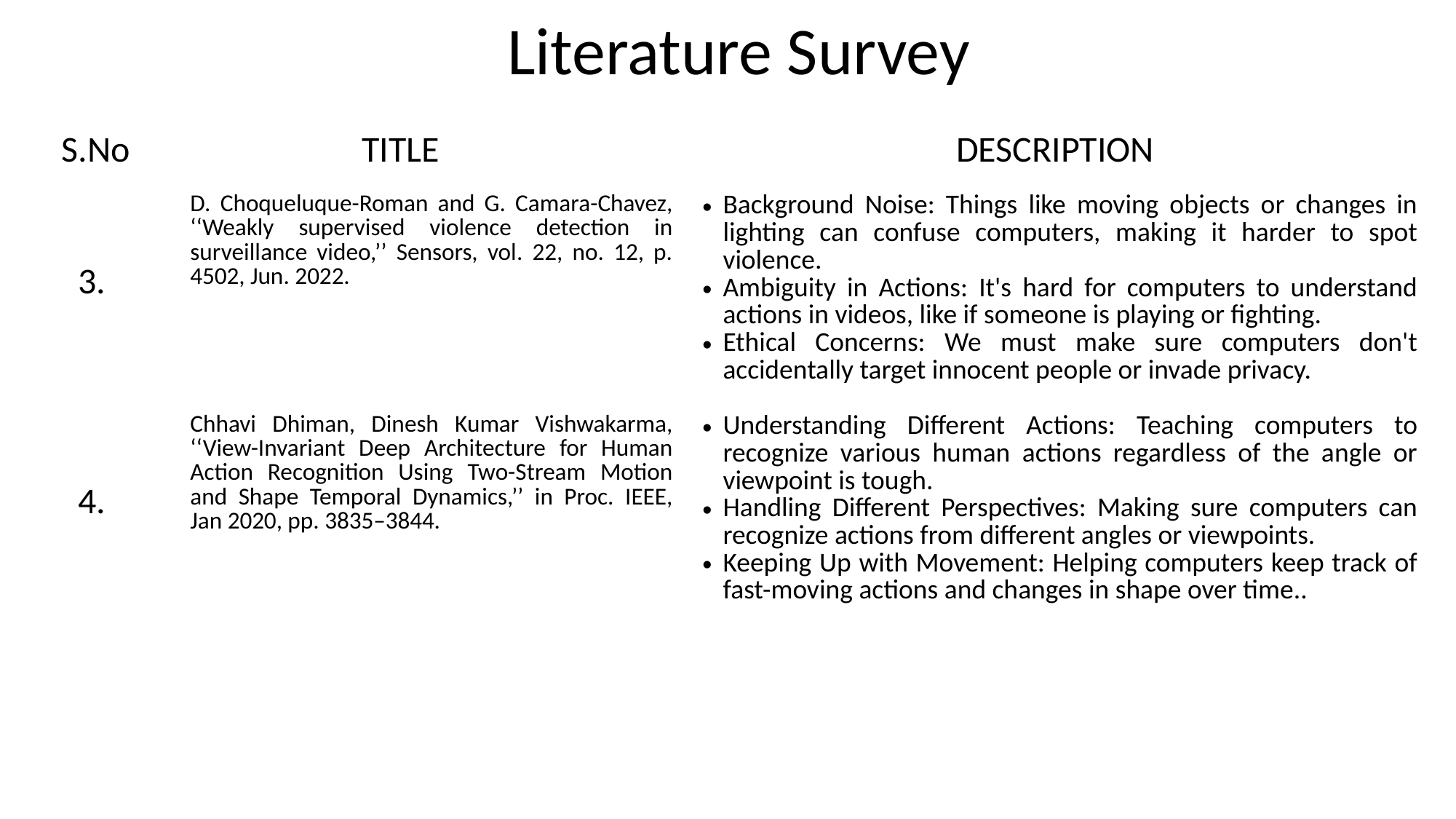

# Literature Survey
| S.No | TITLE | DESCRIPTION |
| --- | --- | --- |
| 3. | D. Choqueluque-Roman and G. Camara-Chavez, ‘‘Weakly supervised violence detection in surveillance video,’’ Sensors, vol. 22, no. 12, p. 4502, Jun. 2022. | Background Noise: Things like moving objects or changes in lighting can confuse computers, making it harder to spot violence. Ambiguity in Actions: It's hard for computers to understand actions in videos, like if someone is playing or fighting. Ethical Concerns: We must make sure computers don't accidentally target innocent people or invade privacy. |
| --- | --- | --- |
| 4. | Chhavi Dhiman, Dinesh Kumar Vishwakarma, ‘‘View-Invariant Deep Architecture for Human Action Recognition Using Two-Stream Motion and Shape Temporal Dynamics,’’ in Proc. IEEE, Jan 2020, pp. 3835–3844. | Understanding Different Actions: Teaching computers to recognize various human actions regardless of the angle or viewpoint is tough. Handling Different Perspectives: Making sure computers can recognize actions from different angles or viewpoints. Keeping Up with Movement: Helping computers keep track of fast-moving actions and changes in shape over time.. |